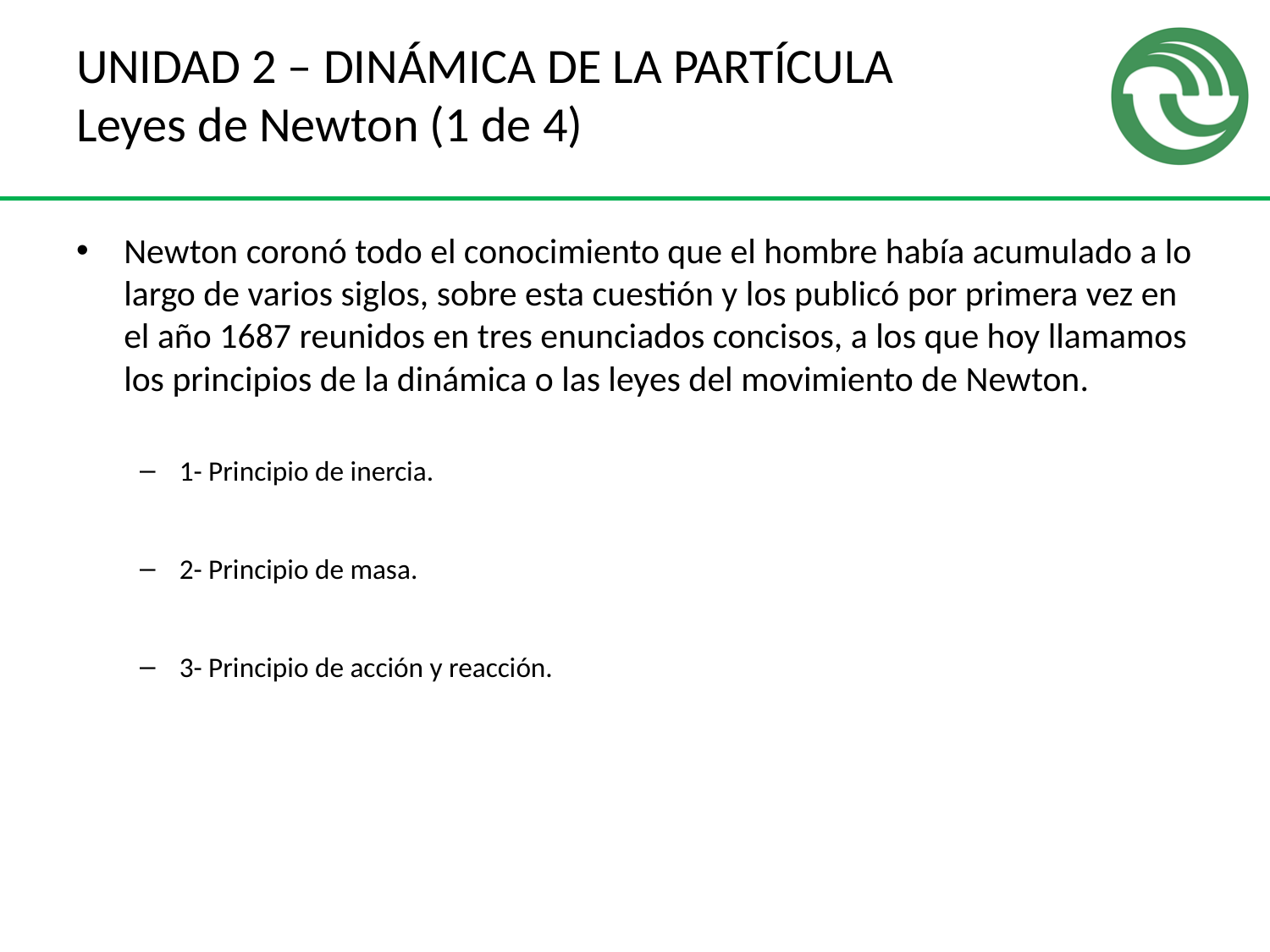

# UNIDAD 2 – DINÁMICA DE LA PARTÍCULA Leyes de Newton (1 de 4)
Newton coronó todo el conocimiento que el hombre había acumulado a lo largo de varios siglos, sobre esta cuestión y los publicó por primera vez en el año 1687 reunidos en tres enunciados concisos, a los que hoy llamamos los principios de la dinámica o las leyes del movimiento de Newton.

1- Principio de inercia.

2- Principio de masa.

3- Principio de acción y reacción.